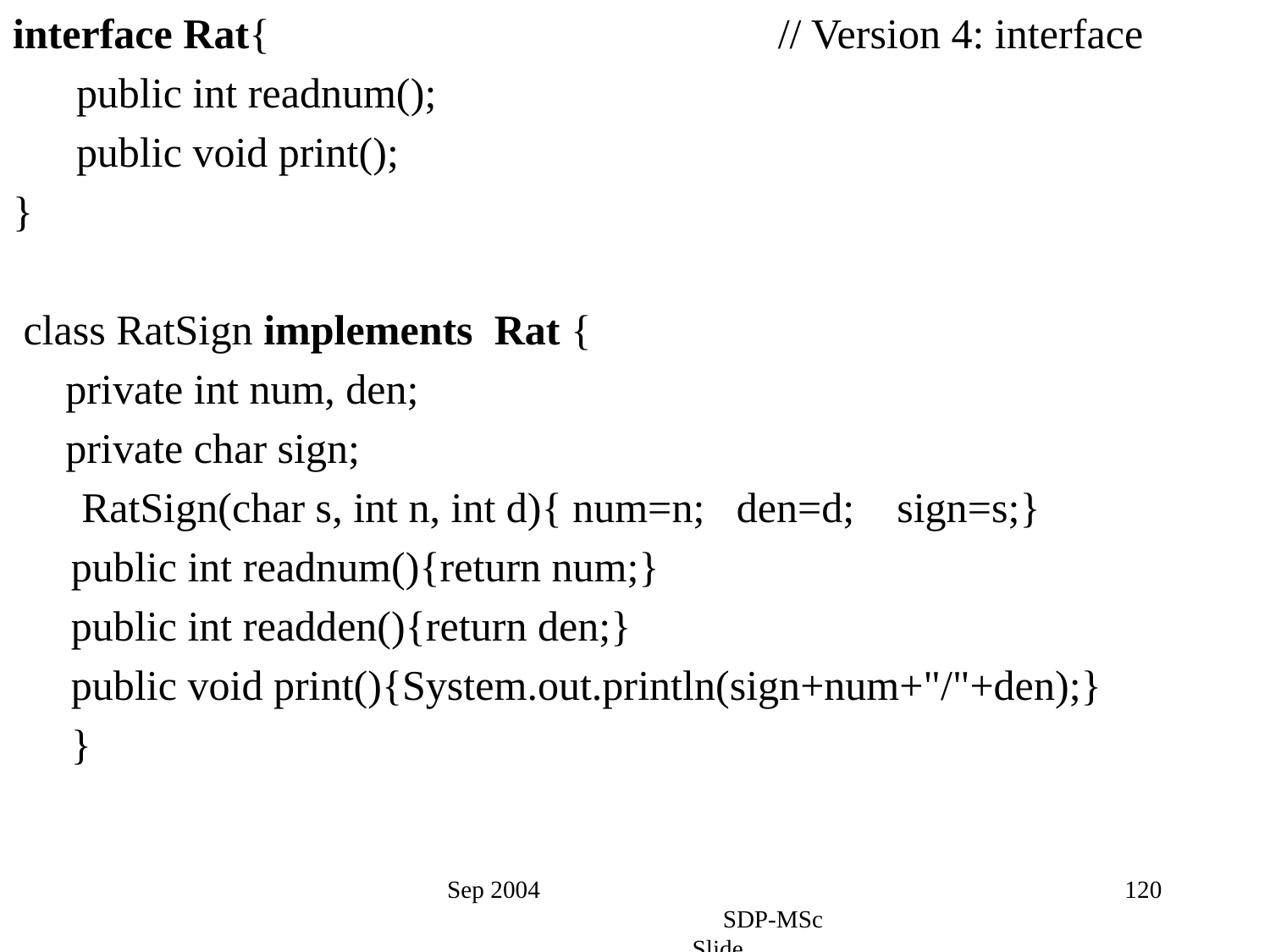

interface Rat{                                                // Version 4: interface
      public int readnum();
      public void print();
}

 class RatSign implements  Rat {
     private int num, den;
     private char sign;
	  RatSign(char s, int n, int d){ num=n;   den=d;    sign=s;}
	 public int readnum(){return num;}
	 public int readden(){return den;}
	 public void print(){System.out.println(sign+num+"/"+den);}
	 }

Sep 2004                                                                                            SDP-MSc                             Slide
120